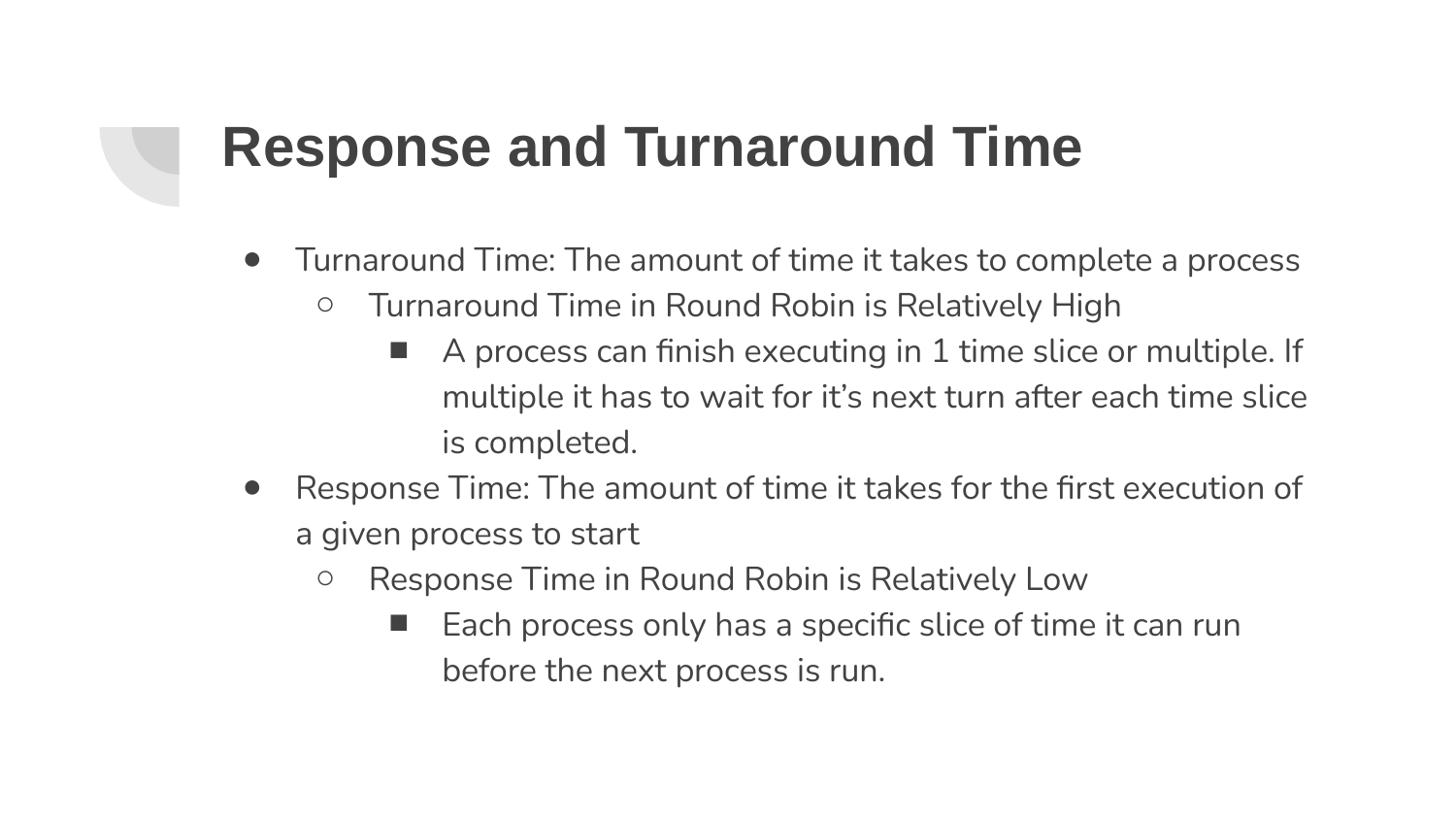

# Response and Turnaround Time
Turnaround Time: The amount of time it takes to complete a process
Turnaround Time in Round Robin is Relatively High
A process can finish executing in 1 time slice or multiple. If multiple it has to wait for it’s next turn after each time slice is completed.
Response Time: The amount of time it takes for the first execution of a given process to start
Response Time in Round Robin is Relatively Low
Each process only has a specific slice of time it can run before the next process is run.